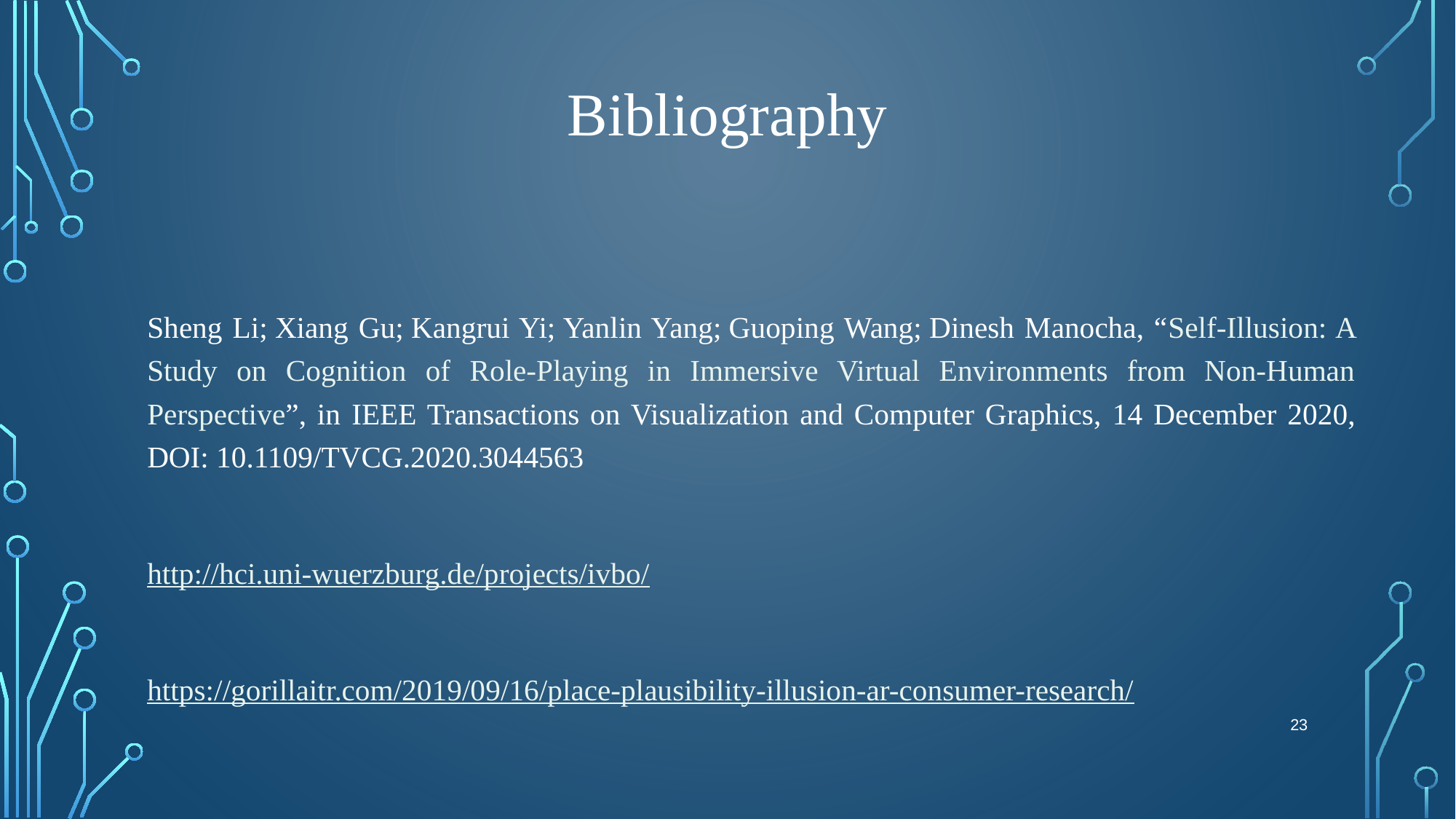

# Bibliography
Sheng Li; Xiang Gu; Kangrui Yi; Yanlin Yang; Guoping Wang; Dinesh Manocha, “Self-Illusion: A Study on Cognition of Role-Playing in Immersive Virtual Environments from Non-Human Perspective”, in IEEE Transactions on Visualization and Computer Graphics, 14 December 2020, DOI: 10.1109/TVCG.2020.3044563

http://hci.uni-wuerzburg.de/projects/ivbo/

https://gorillaitr.com/2019/09/16/place-plausibility-illusion-ar-consumer-research/

23